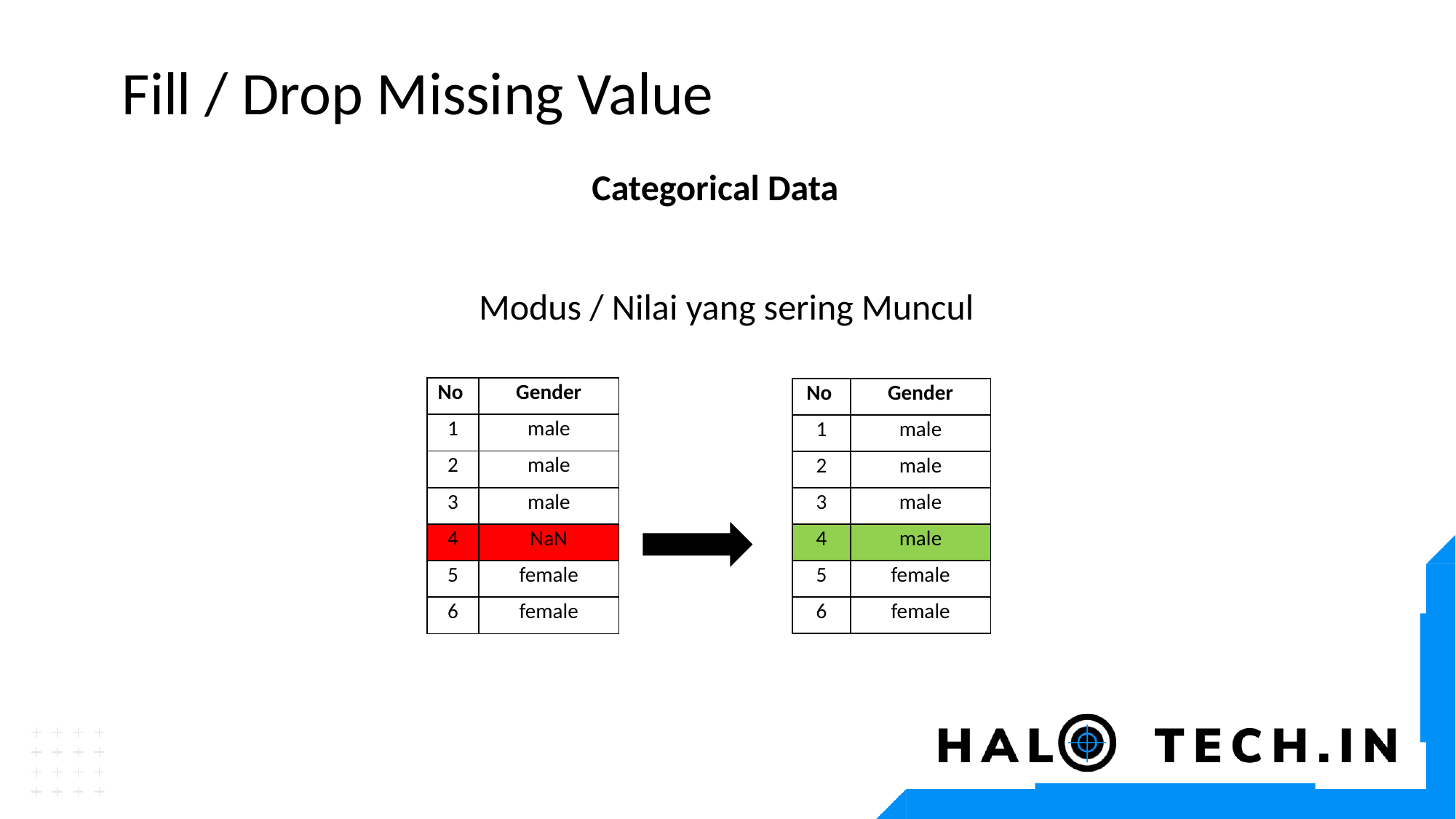

# Fill / Drop Missing Value
Categorical Data
Modus / Nilai yang sering Muncul
| No | Gender |
| --- | --- |
| 1 | male |
| 2 | male |
| 3 | male |
| 4 | NaN |
| 5 | female |
| 6 | female |
| No | Gender |
| --- | --- |
| 1 | male |
| 2 | male |
| 3 | male |
| 4 | male |
| 5 | female |
| 6 | female |